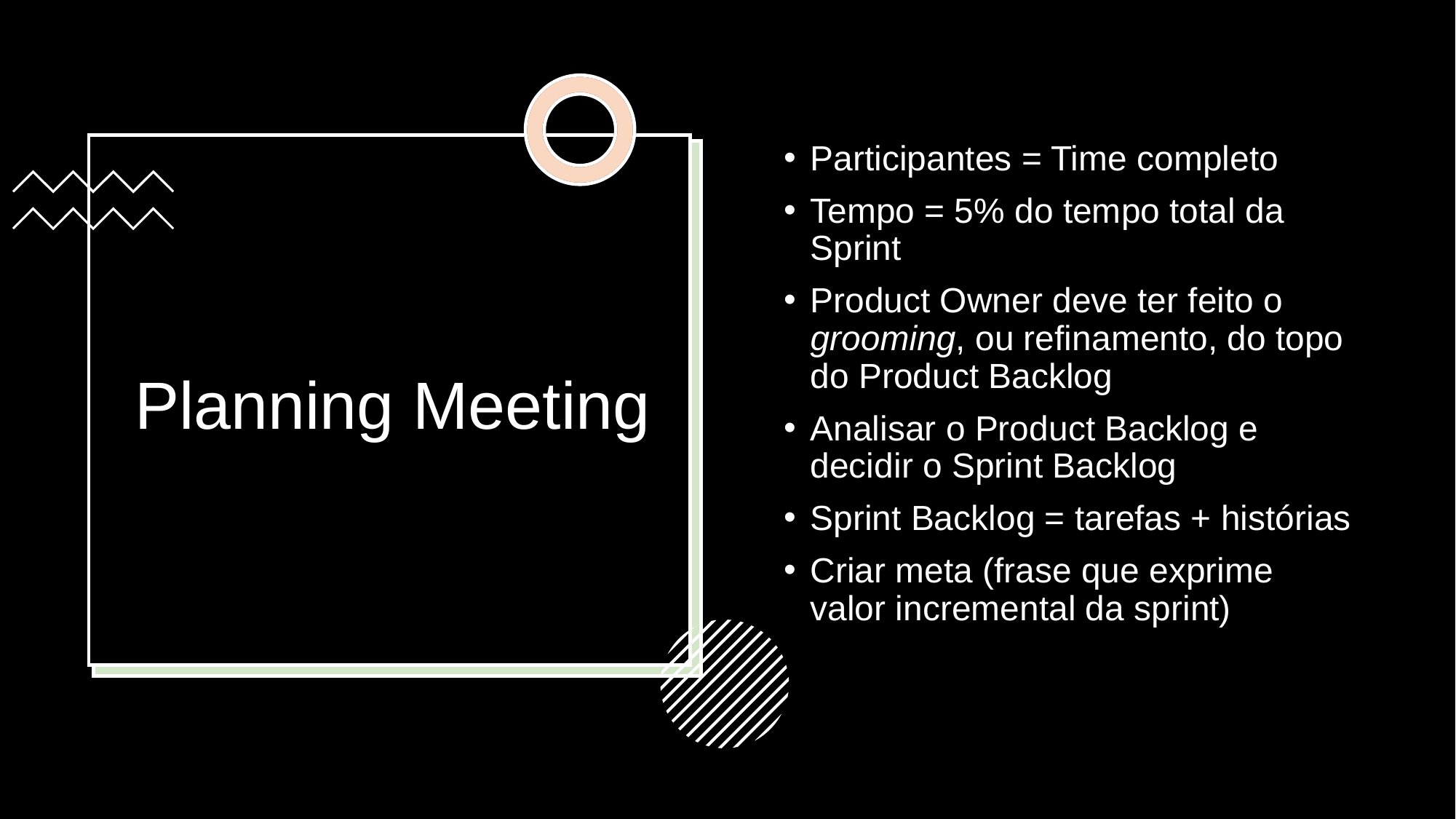

Participantes = Time completo
Tempo = 5% do tempo total da Sprint
Product Owner deve ter feito o grooming, ou refinamento, do topo do Product Backlog
Analisar o Product Backlog e decidir o Sprint Backlog
Sprint Backlog = tarefas + histórias
Criar meta (frase que exprime valor incremental da sprint)

# Planning Meeting